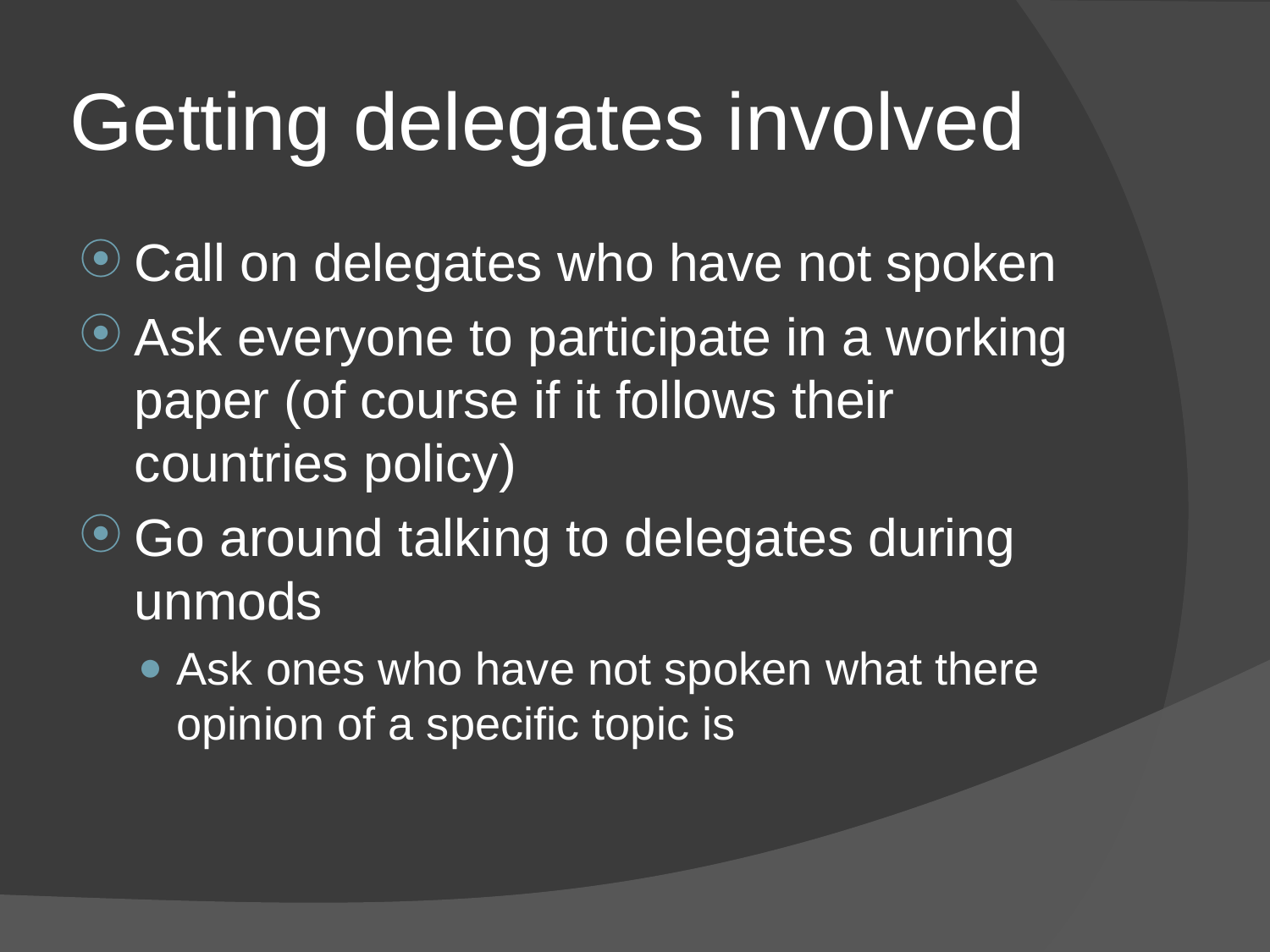

# Getting delegates involved
Call on delegates who have not spoken
Ask everyone to participate in a working paper (of course if it follows their countries policy)
Go around talking to delegates during unmods
Ask ones who have not spoken what there opinion of a specific topic is